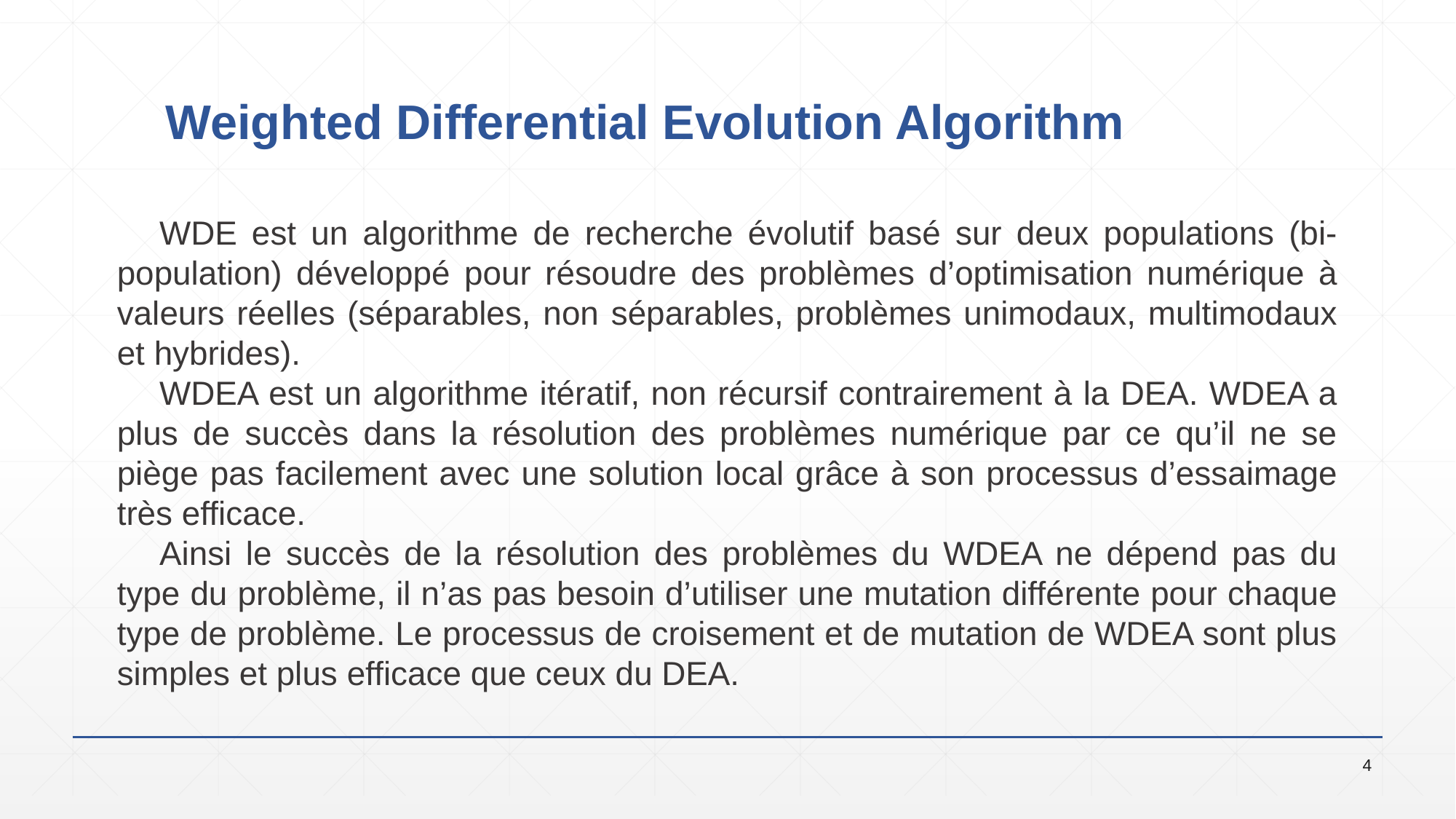

# Weighted Differential Evolution Algorithm
WDE est un algorithme de recherche évolutif basé sur deux populations (bi-population) développé pour résoudre des problèmes d’optimisation numérique à valeurs réelles (séparables, non séparables, problèmes unimodaux, multimodaux et hybrides).
WDEA est un algorithme itératif, non récursif contrairement à la DEA. WDEA a plus de succès dans la résolution des problèmes numérique par ce qu’il ne se piège pas facilement avec une solution local grâce à son processus d’essaimage très efficace.
Ainsi le succès de la résolution des problèmes du WDEA ne dépend pas du type du problème, il n’as pas besoin d’utiliser une mutation différente pour chaque type de problème. Le processus de croisement et de mutation de WDEA sont plus simples et plus efficace que ceux du DEA.

4